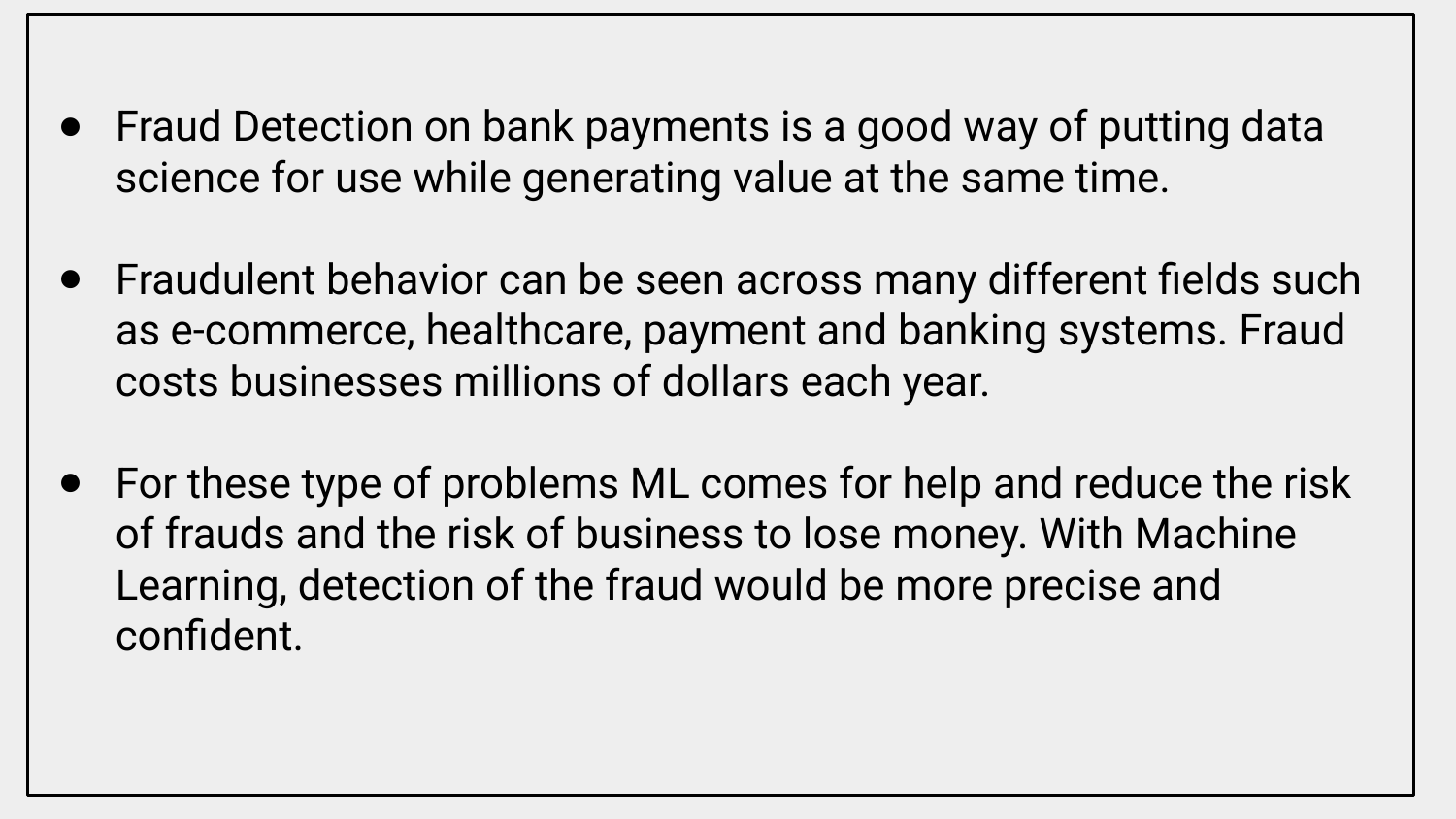

# Fraud Detection on bank payments is a good way of putting data science for use while generating value at the same time.

Fraudulent behavior can be seen across many different fields such as e-commerce, healthcare, payment and banking systems. Fraud costs businesses millions of dollars each year.

For these type of problems ML comes for help and reduce the risk of frauds and the risk of business to lose money. With Machine Learning, detection of the fraud would be more precise and confident.